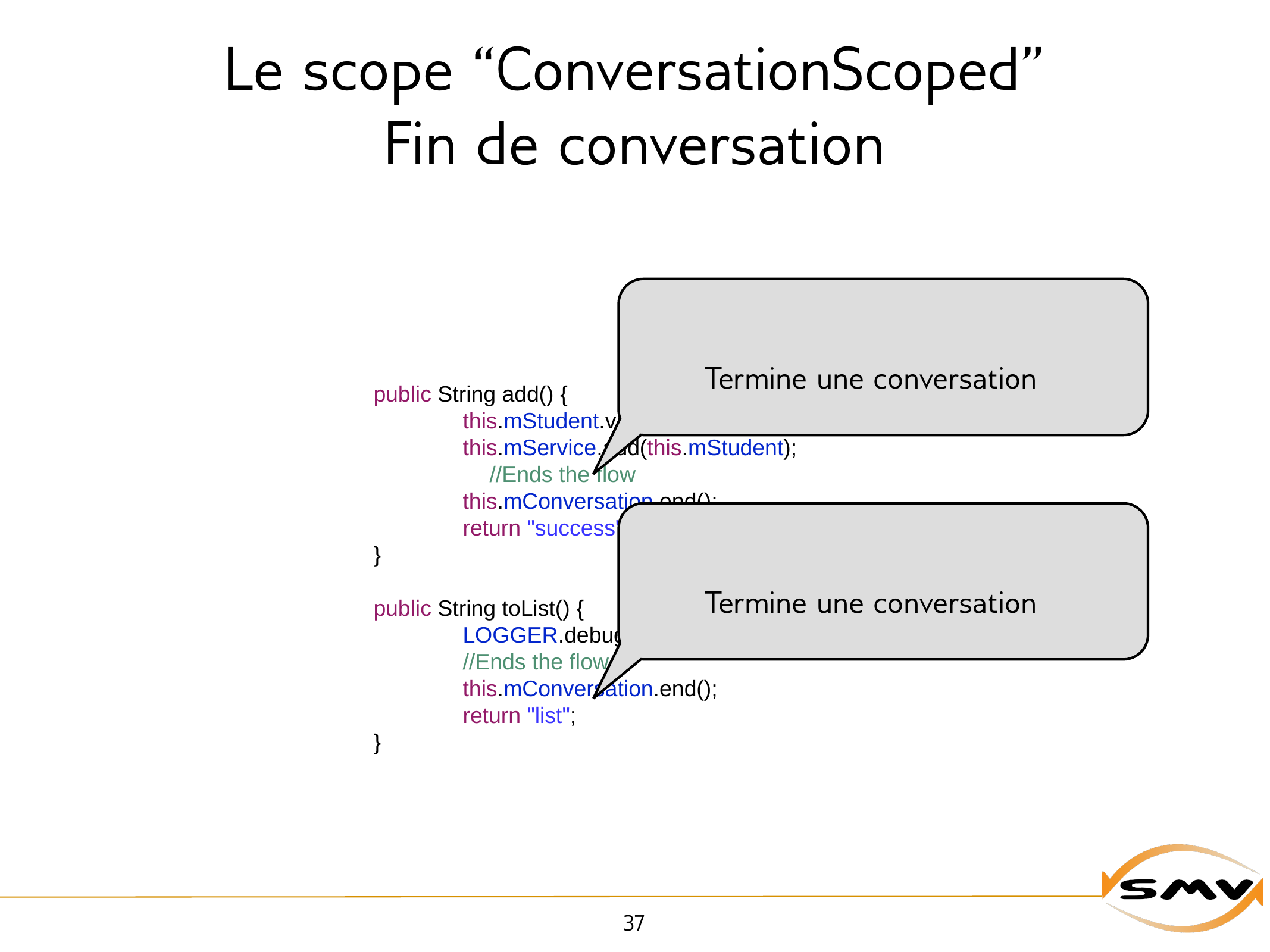

# Le scope “ConversationScoped”
Fin de conversation
Termine une conversation

	public String add() {
		this.mStudent.validate();
		this.mService.add(this.mStudent);
       //Ends the flow
		this.mConversation.end();
		return "success";
	}

	public String toList() {
		LOGGER.debug("list");
		//Ends the flow
		this.mConversation.end();
		return "list";
	}
Termine une conversation
37